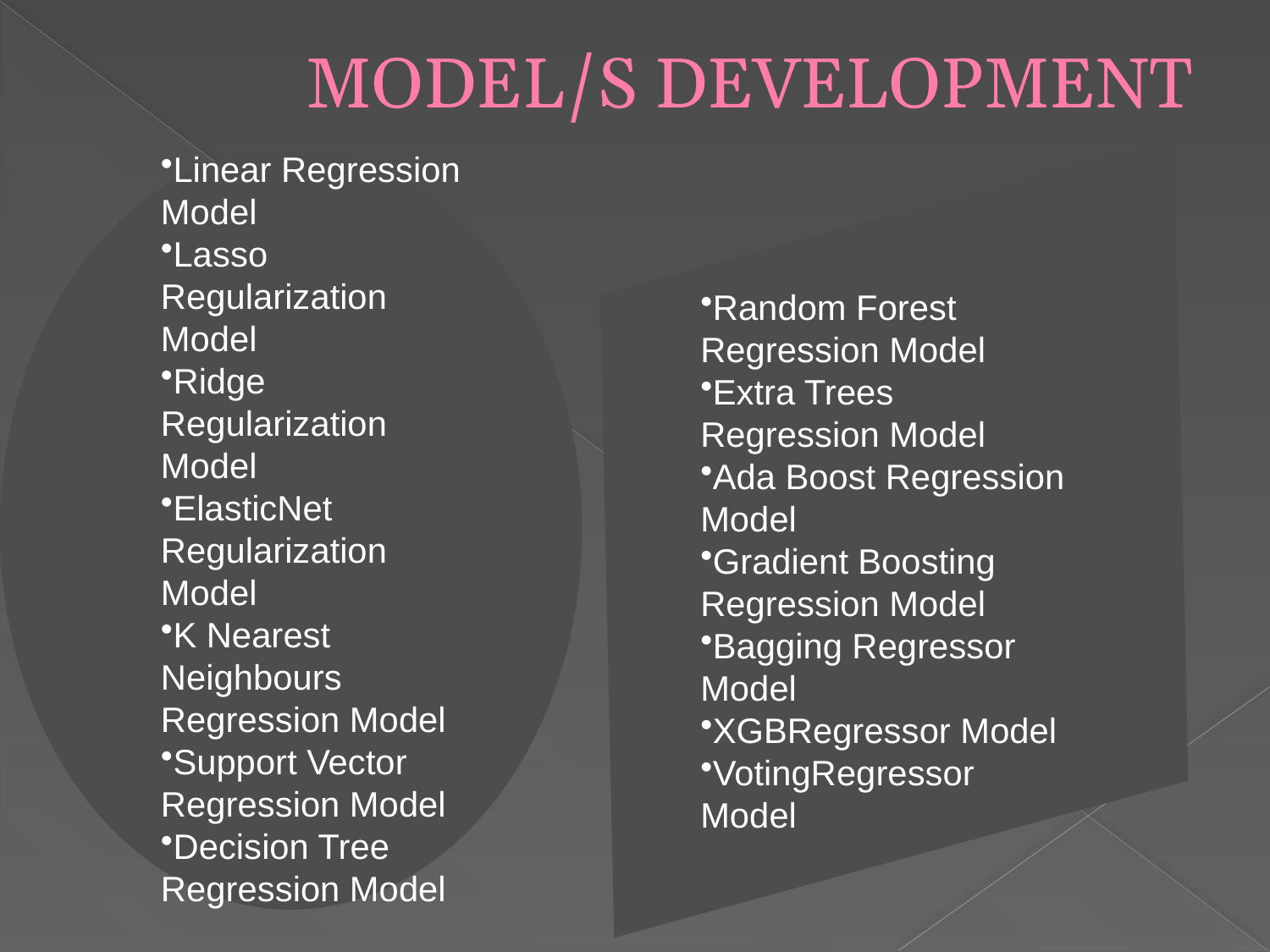

# MODEL/S DEVELOPMENT

Linear Regression Model
Lasso Regularization  Model
Ridge Regularization  Model
ElasticNet Regularization  Model
K Nearest Neighbours Regression Model
Support Vector Regression Model
Decision Tree Regression Model

Random Forest Regression Model
Extra Trees Regression Model
Ada Boost Regression Model
Gradient Boosting Regression Model
Bagging Regressor Model
XGBRegressor Model
VotingRegressor Model